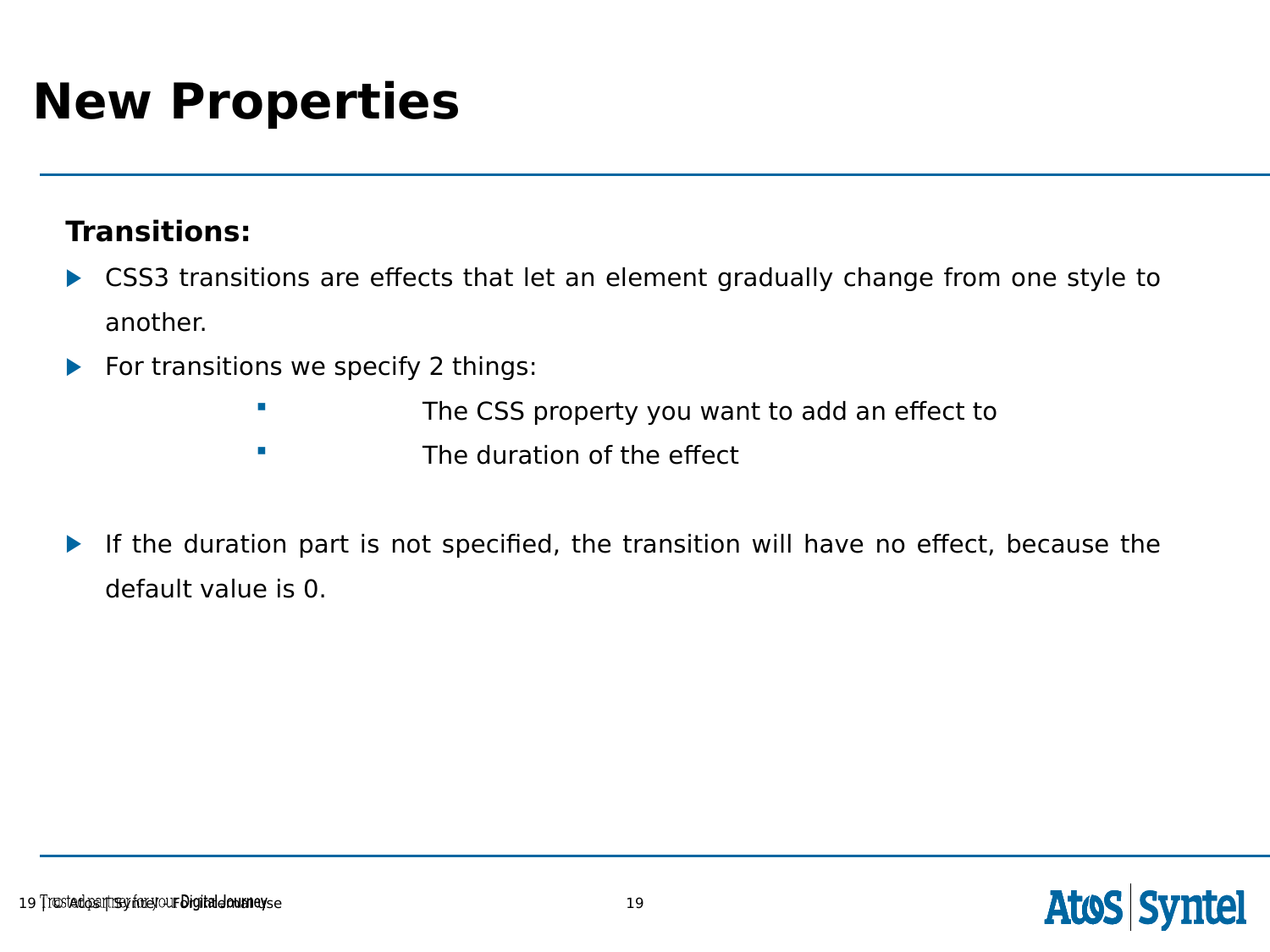

# New Properties
Transitions:
CSS3 transitions are effects that let an element gradually change from one style to another.
For transitions we specify 2 things:
	The CSS property you want to add an effect to
	The duration of the effect

If the duration part is not specified, the transition will have no effect, because the default value is 0.